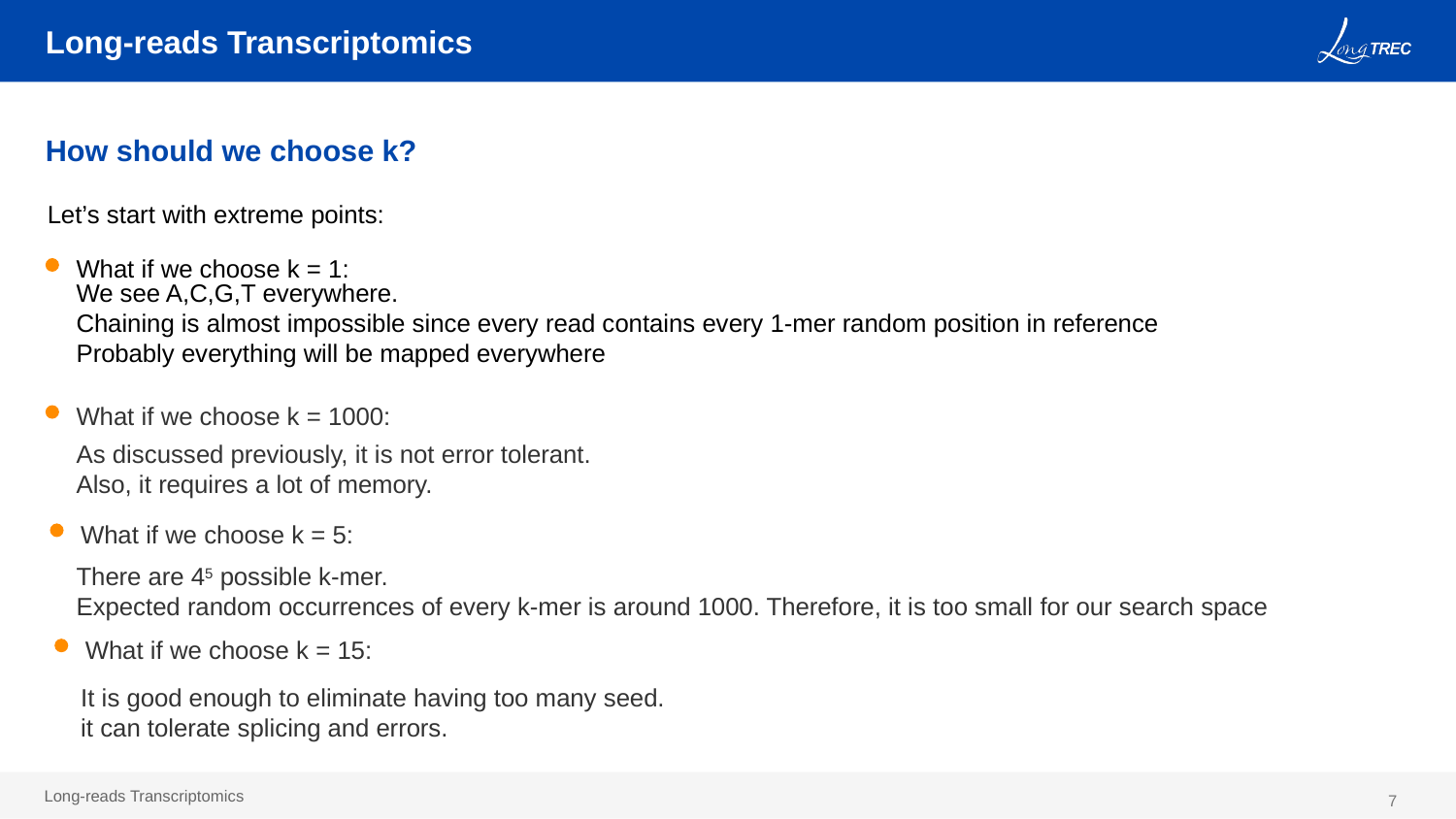

Long-reads Transcriptomics
How should we choose k?
Let’s start with extreme points:
What if we choose k = 1:

We see A,C,G,T everywhere.
Chaining is almost impossible since every read contains every 1-mer random position in reference
Probably everything will be mapped everywhere
What if we choose k = 1000:

As discussed previously, it is not error tolerant.
Also, it requires a lot of memory.
What if we choose k = 5:

There are 45 possible k-mer.
Expected random occurrences of every k-mer is around 1000. Therefore, it is too small for our search space
What if we choose k = 15:

It is good enough to eliminate having too many seed.
it can tolerate splicing and errors.
7